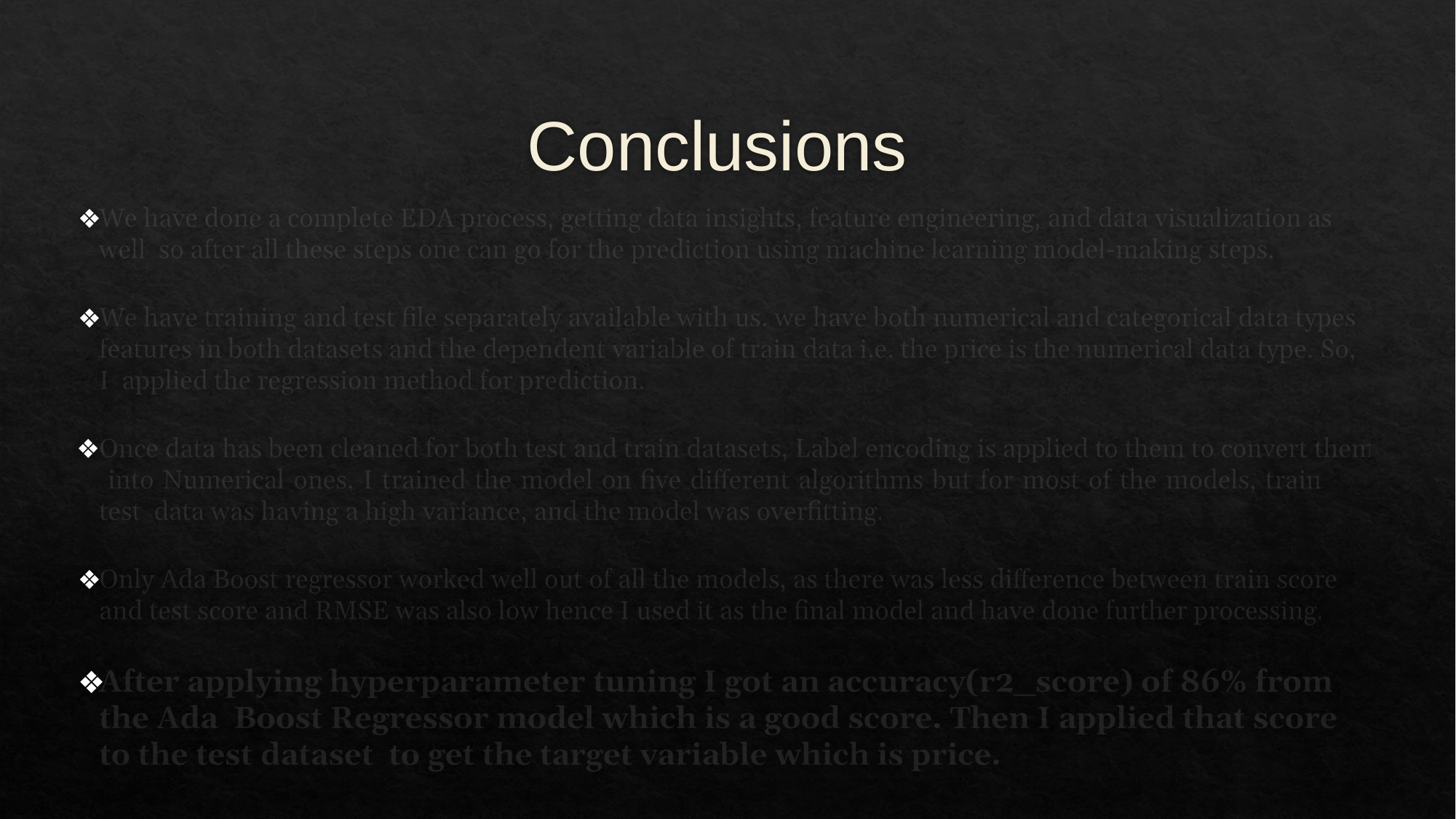

# Conclusions
We have done a complete EDA process, getting data insights, feature engineering, and data visualization as well  so after all these steps one can go for the prediction using machine learning model-making steps.

We have training and test file separately available with us. we have both numerical and categorical data types  features in both datasets and the dependent variable of train data i.e. the price is the numerical data type. So, I  applied the regression method for prediction.

Once data has been cleaned for both test and train datasets, Label encoding is applied to them to convert them  into Numerical ones. I trained the model on five different algorithms but for most of the models, train and test  data was having a high variance, and the model was overfitting.

Only Ada Boost regressor worked well out of all the models, as there was less difference between train score  and test score and RMSE was also low hence I used it as the final model and have done further processing.

After applying hyperparameter tuning I got an accuracy(r2_score) of 86% from the Ada  Boost Regressor model which is a good score. Then I applied that score to the test dataset  to get the target variable which is price.